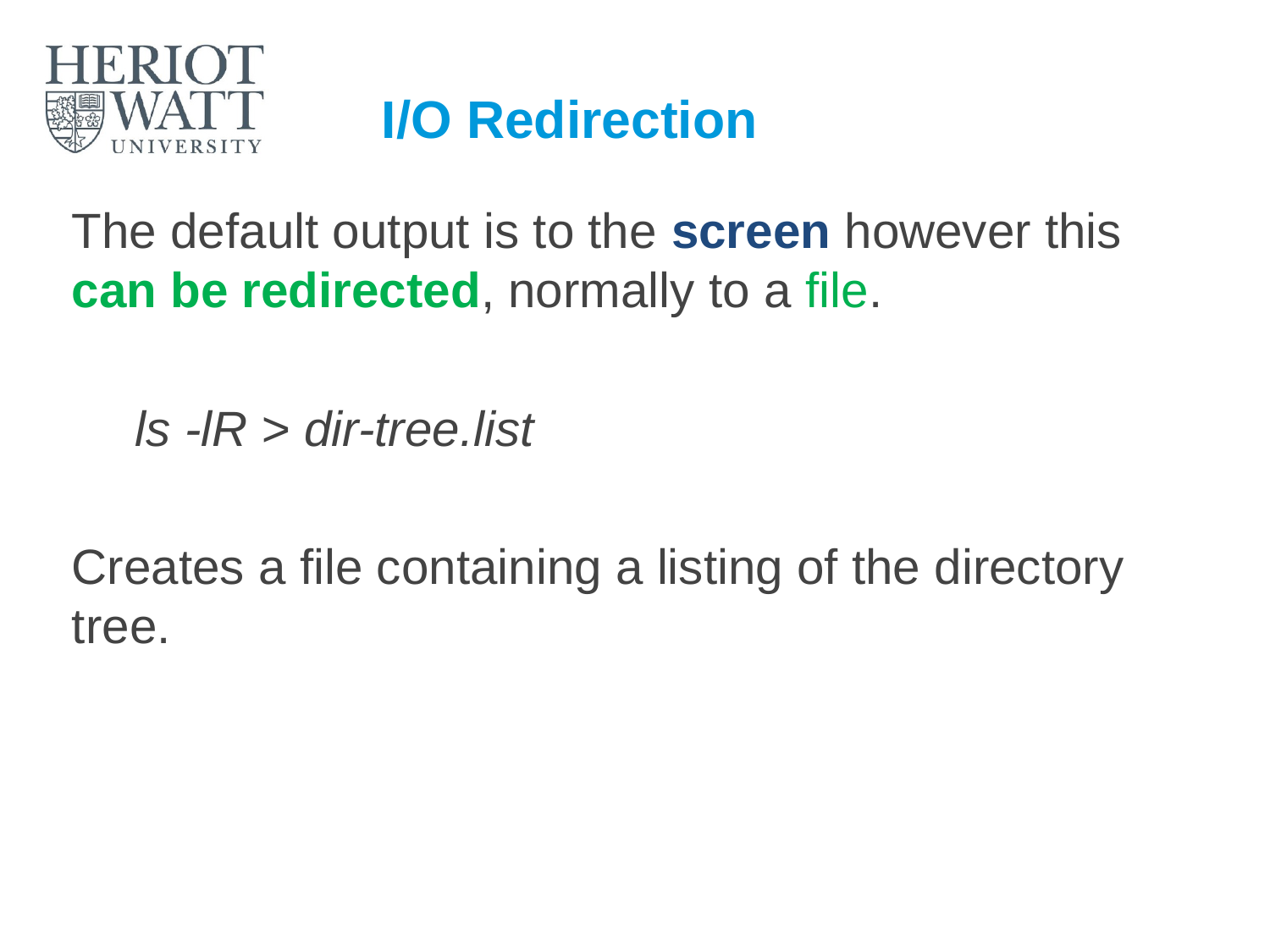

# I/O Redirection
The default output is to the screen however this can be redirected, normally to a file.

ls -lR > dir-tree.list

Creates a file containing a listing of the directory tree.